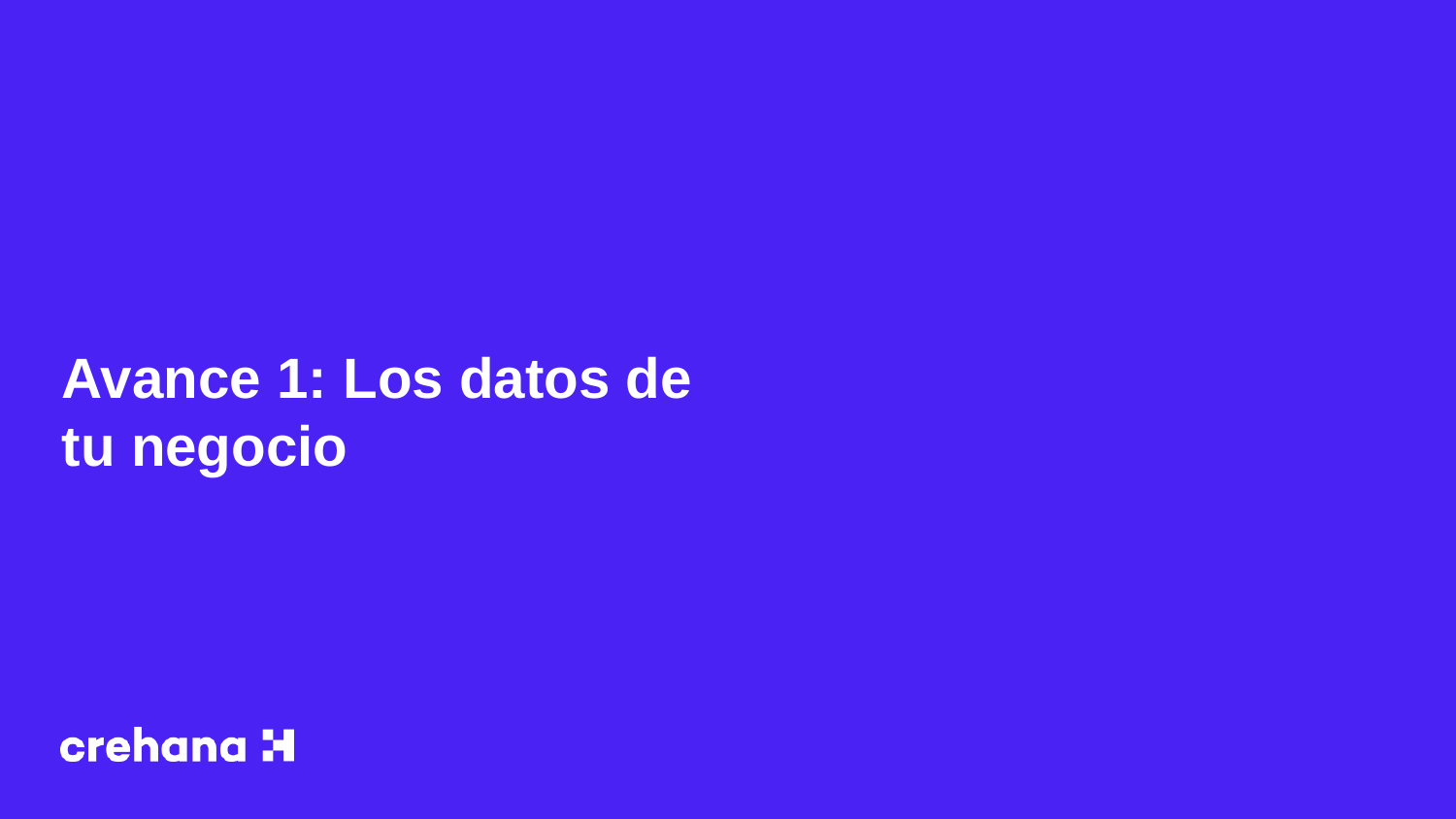

# Avance 1: Los datos de tu negocio